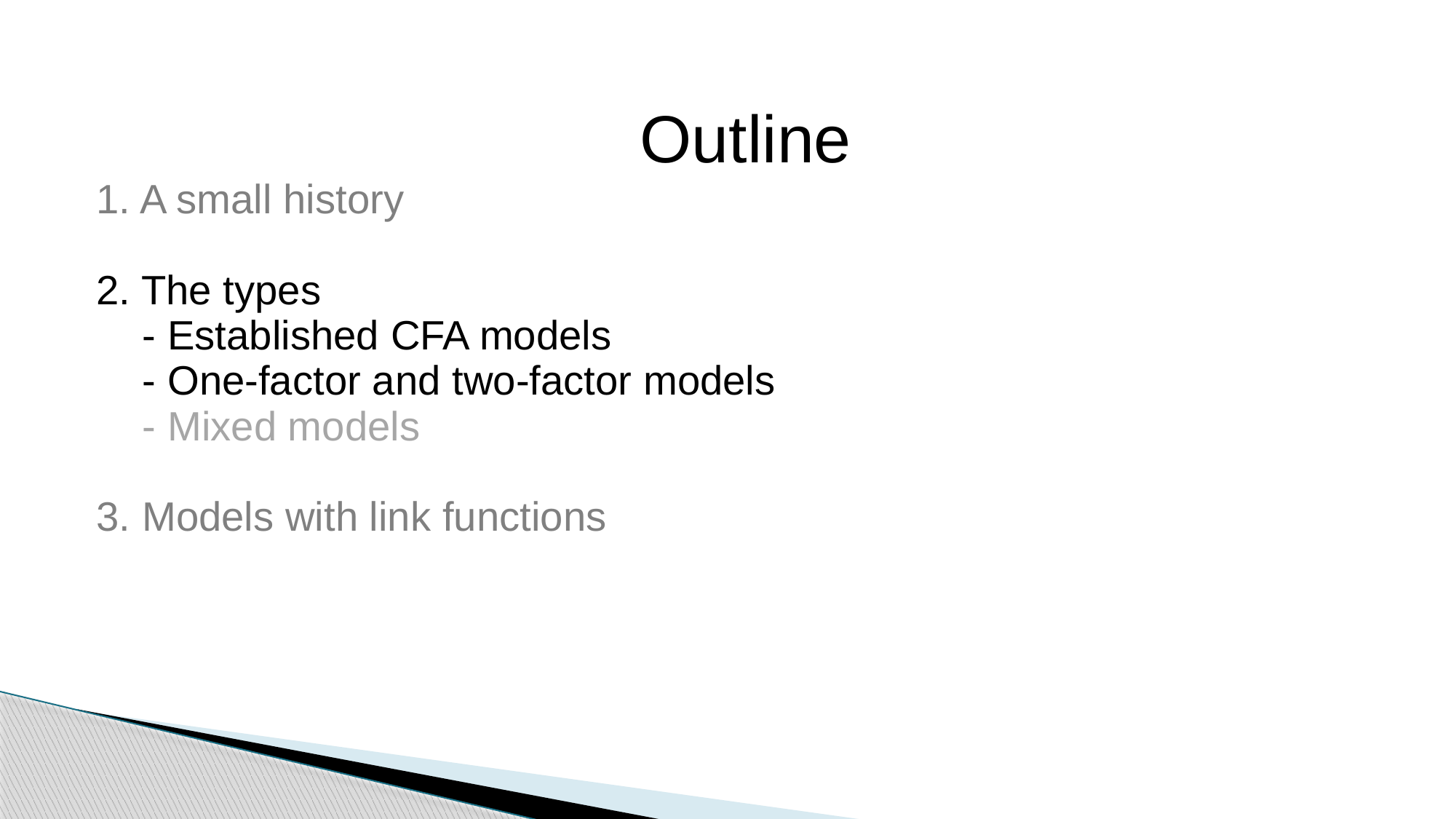

Outline
1. A small history

2. The types
    - Established CFA models
    - One-factor and two-factor models
    - Mixed models

3. Models with link functions